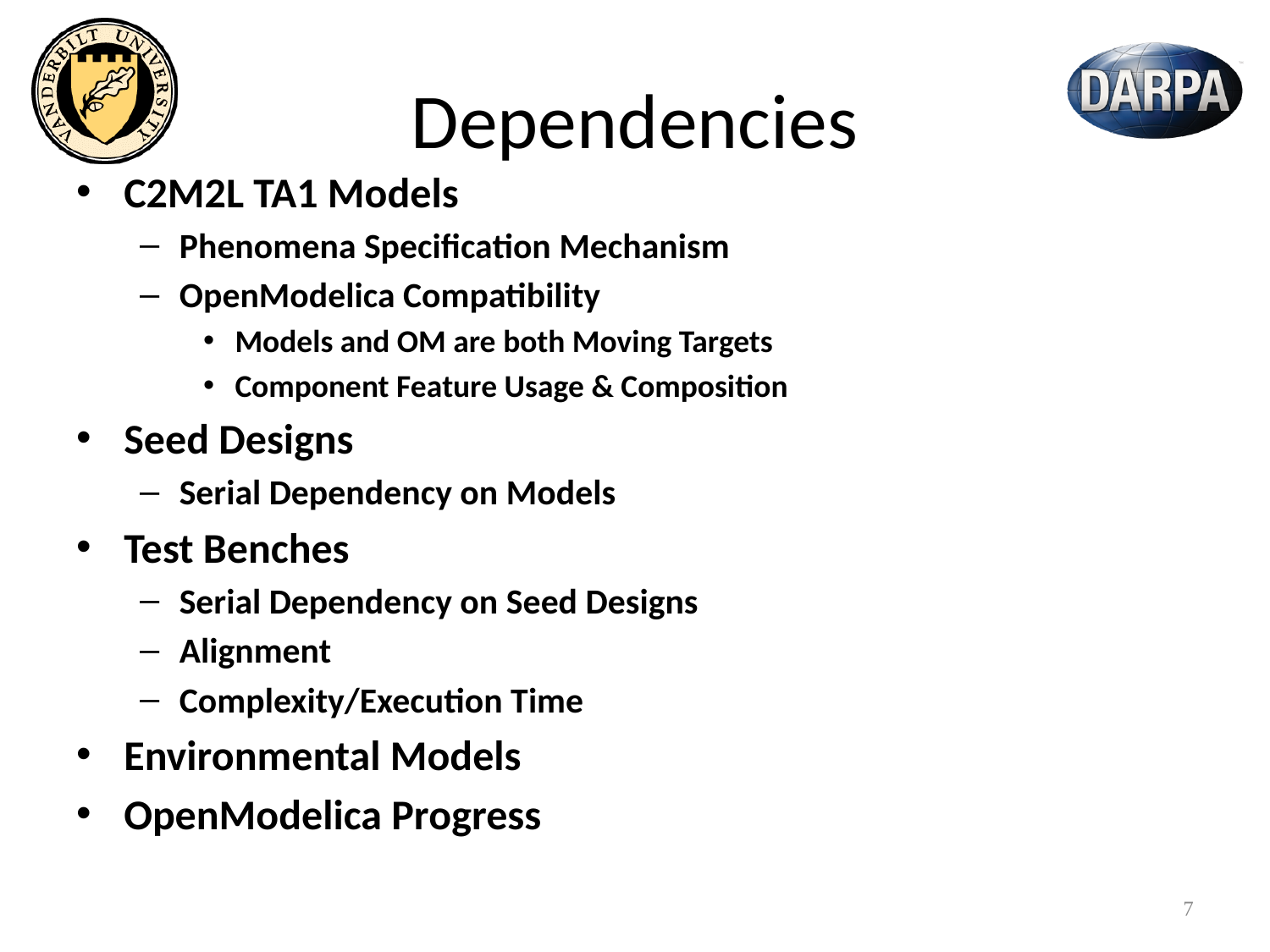

# Dependencies
C2M2L TA1 Models
Phenomena Specification Mechanism
OpenModelica Compatibility
Models and OM are both Moving Targets
Component Feature Usage & Composition
Seed Designs
Serial Dependency on Models
Test Benches
Serial Dependency on Seed Designs
Alignment
Complexity/Execution Time
Environmental Models
OpenModelica Progress
7